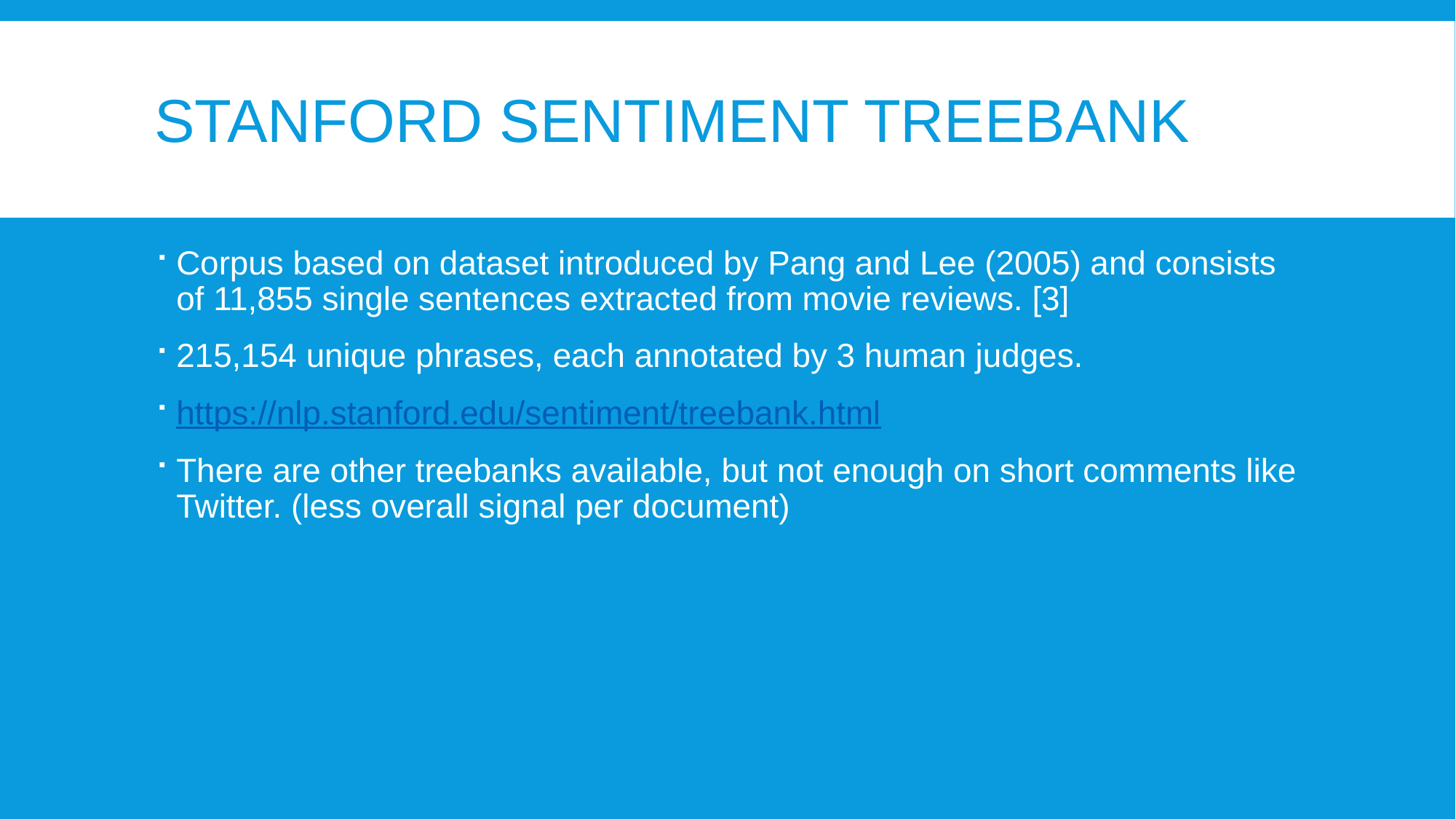

# Stanford Sentiment Treebank
Corpus based on dataset introduced by Pang and Lee (2005) and consists of 11,855 single sentences extracted from movie reviews. [3]
215,154 unique phrases, each annotated by 3 human judges.
https://nlp.stanford.edu/sentiment/treebank.html
There are other treebanks available, but not enough on short comments like Twitter. (less overall signal per document)